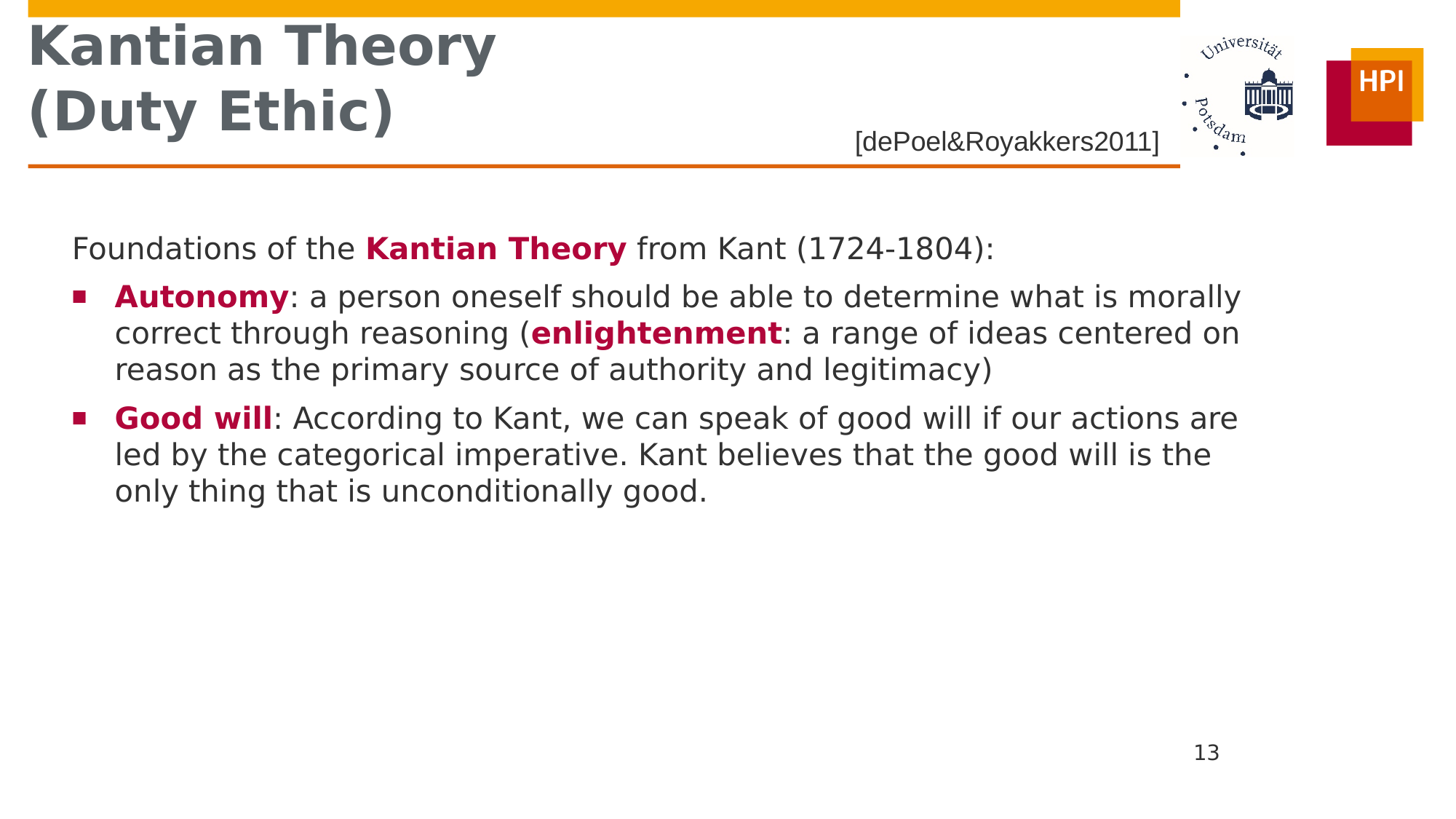

# Kantian Theory (Duty Ethic)
[dePoel&Royakkers2011]
Foundations of the Kantian Theory from Kant (1724-1804):
Autonomy: a person oneself should be able to determine what is morally correct through reasoning (enlightenment: a range of ideas centered on reason as the primary source of authority and legitimacy)
Good will: According to Kant, we can speak of good will if our actions are led by the categorical imperative. Kant believes that the good will is the only thing that is unconditionally good.

13